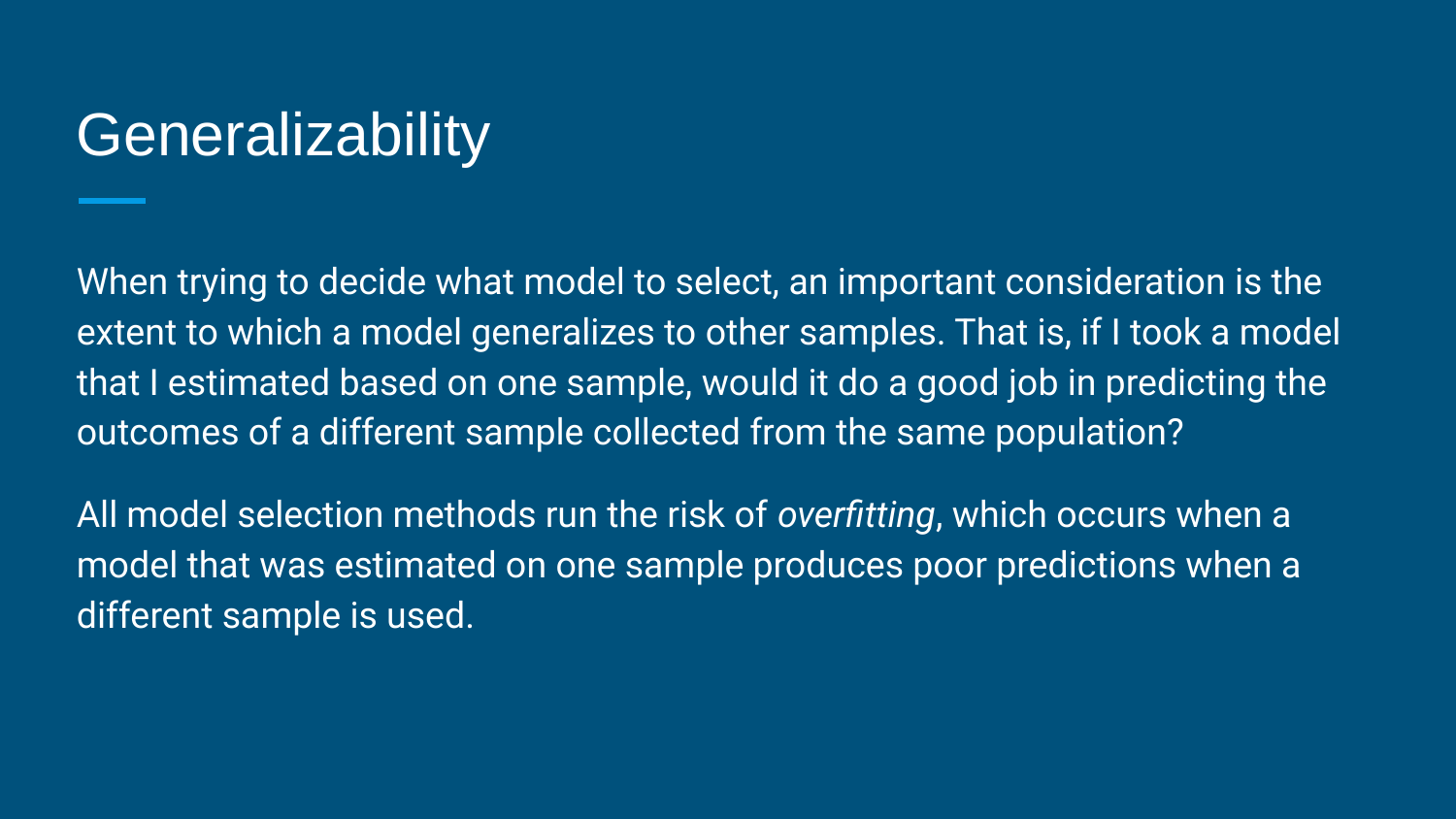

# Generalizability
When trying to decide what model to select, an important consideration is the extent to which a model generalizes to other samples. That is, if I took a model that I estimated based on one sample, would it do a good job in predicting the outcomes of a different sample collected from the same population?
All model selection methods run the risk of overfitting, which occurs when a model that was estimated on one sample produces poor predictions when a different sample is used.